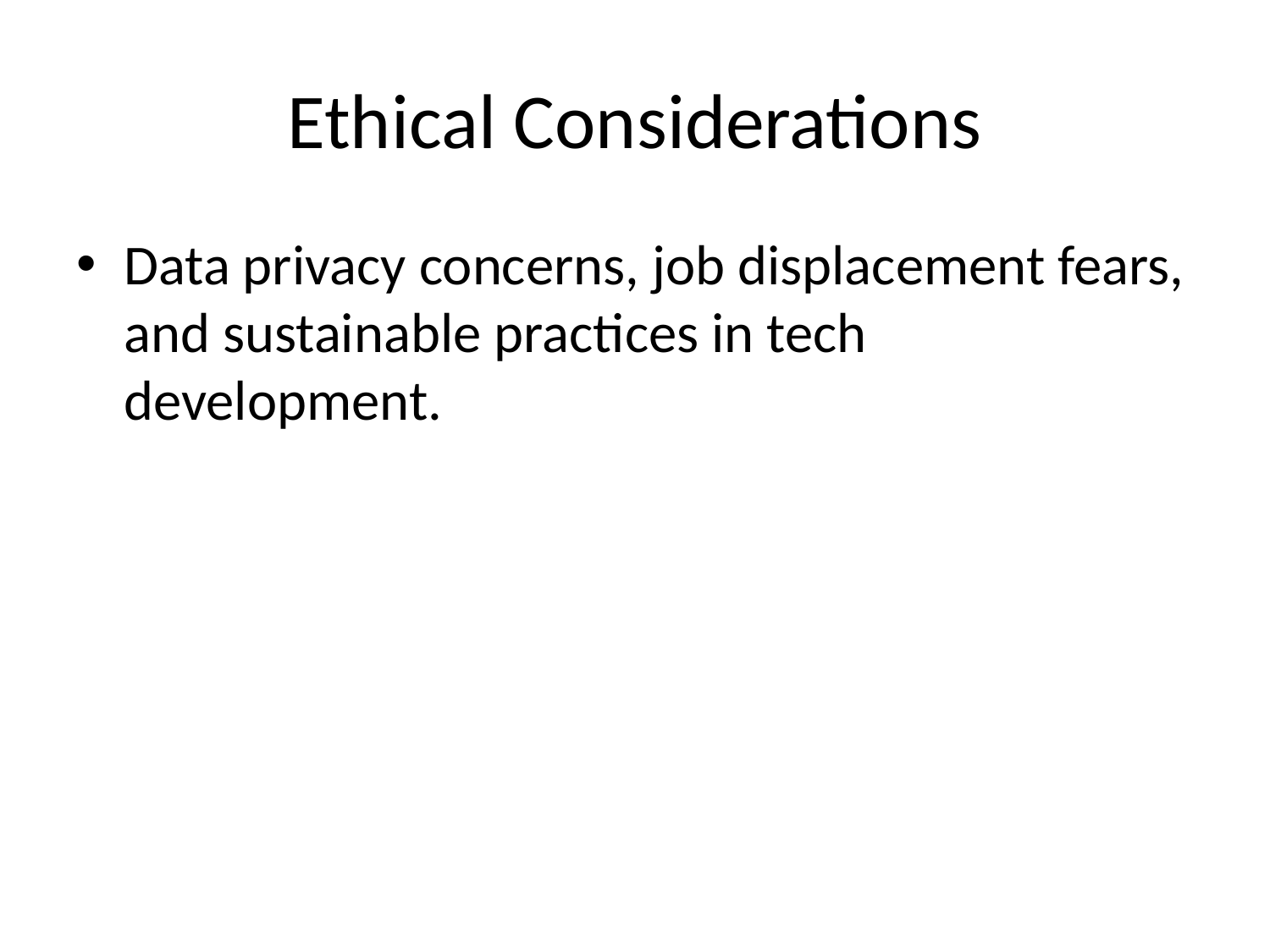

# Ethical Considerations
Data privacy concerns, job displacement fears, and sustainable practices in tech development.